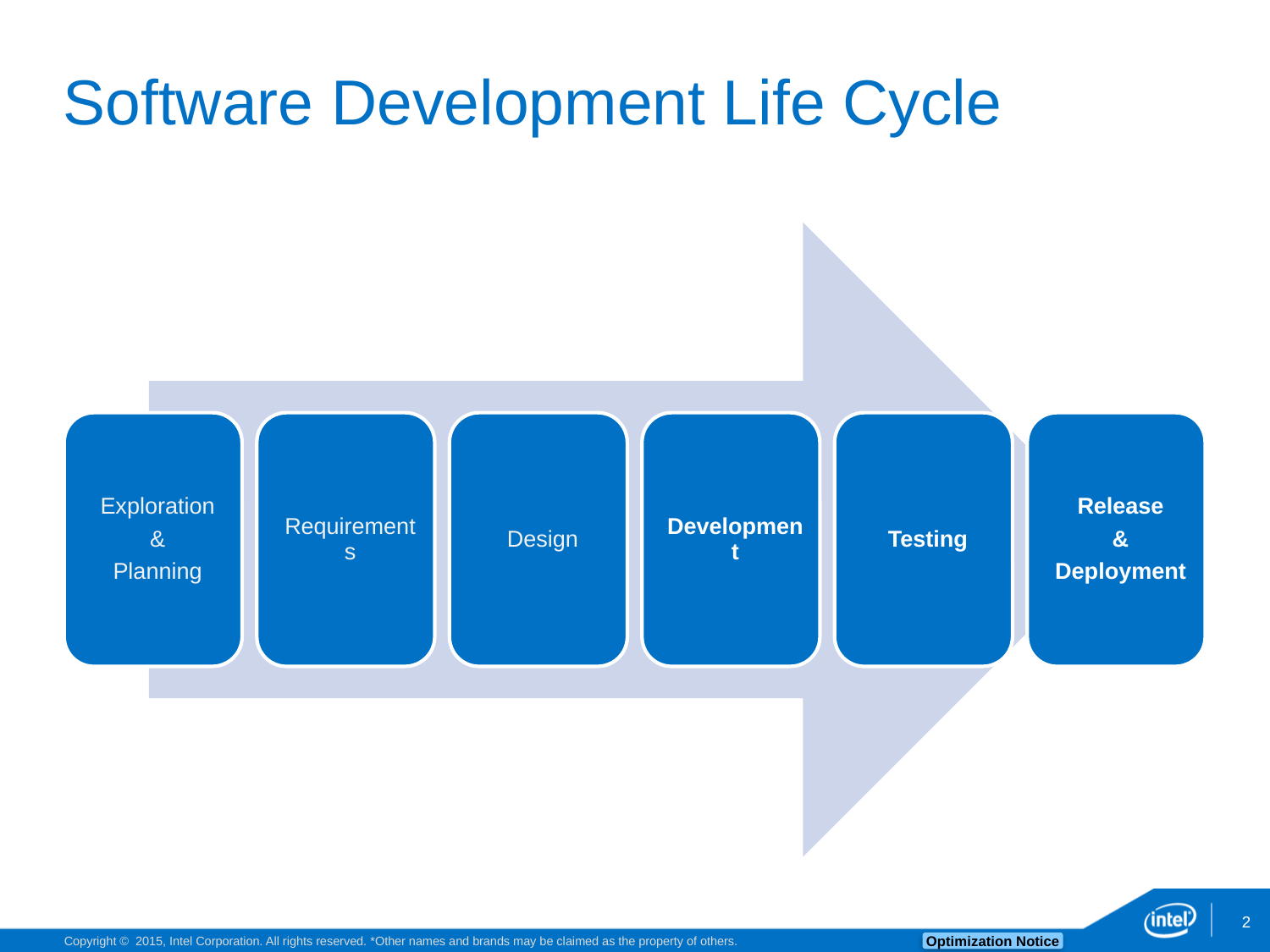

# Software Development Life Cycle
Exploration
&
Planning
Requirements
Design
Development
Testing
Release
&
Deployment
2